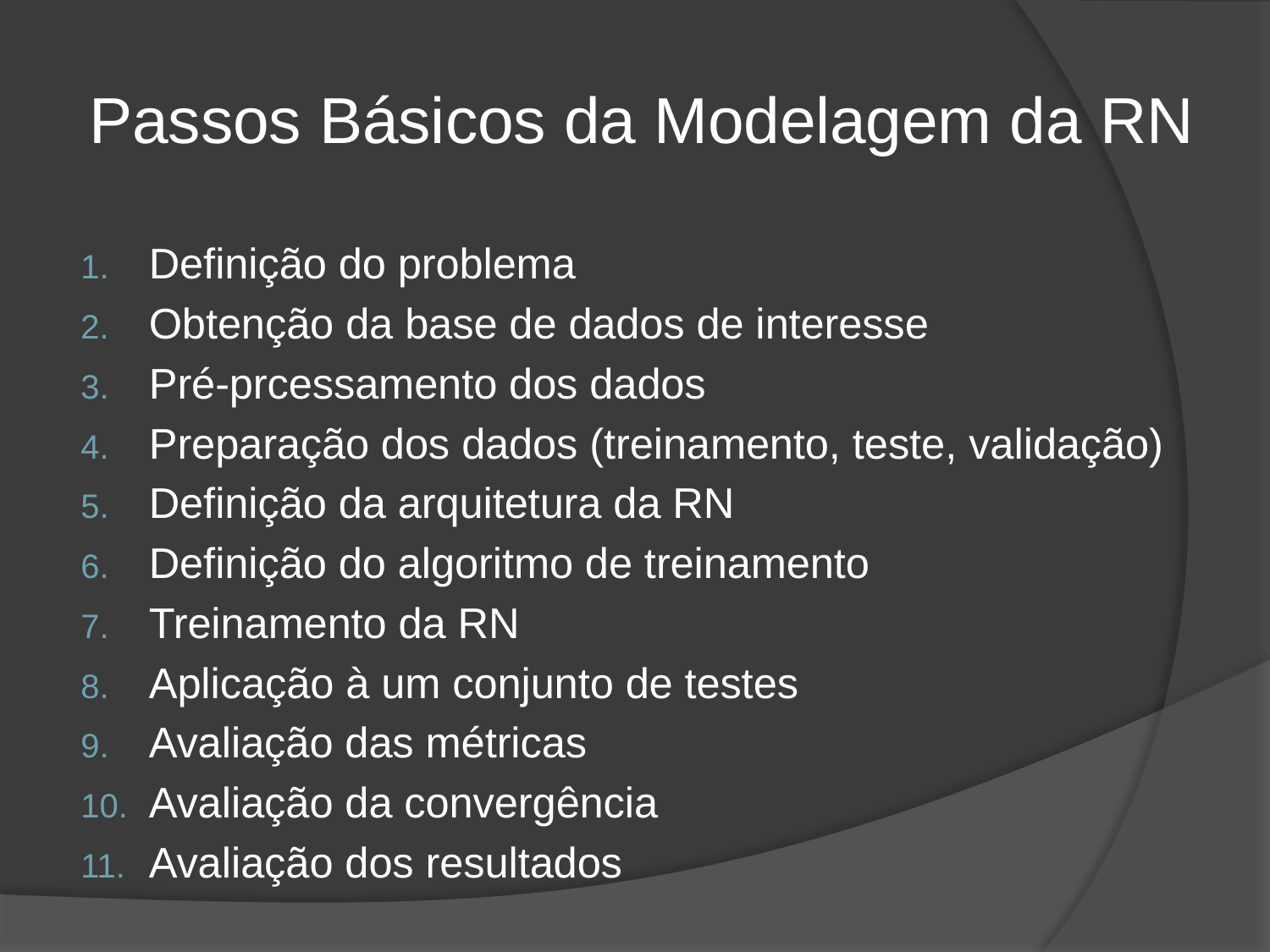

# Passos Básicos da Modelagem da RN

Definição do problema
Obtenção da base de dados de interesse
Pré-prcessamento dos dados
Preparação dos dados (treinamento, teste, validação)
Definição da arquitetura da RN
Definição do algoritmo de treinamento
Treinamento da RN
Aplicação à um conjunto de testes
Avaliação das métricas
Avaliação da convergência
Avaliação dos resultados